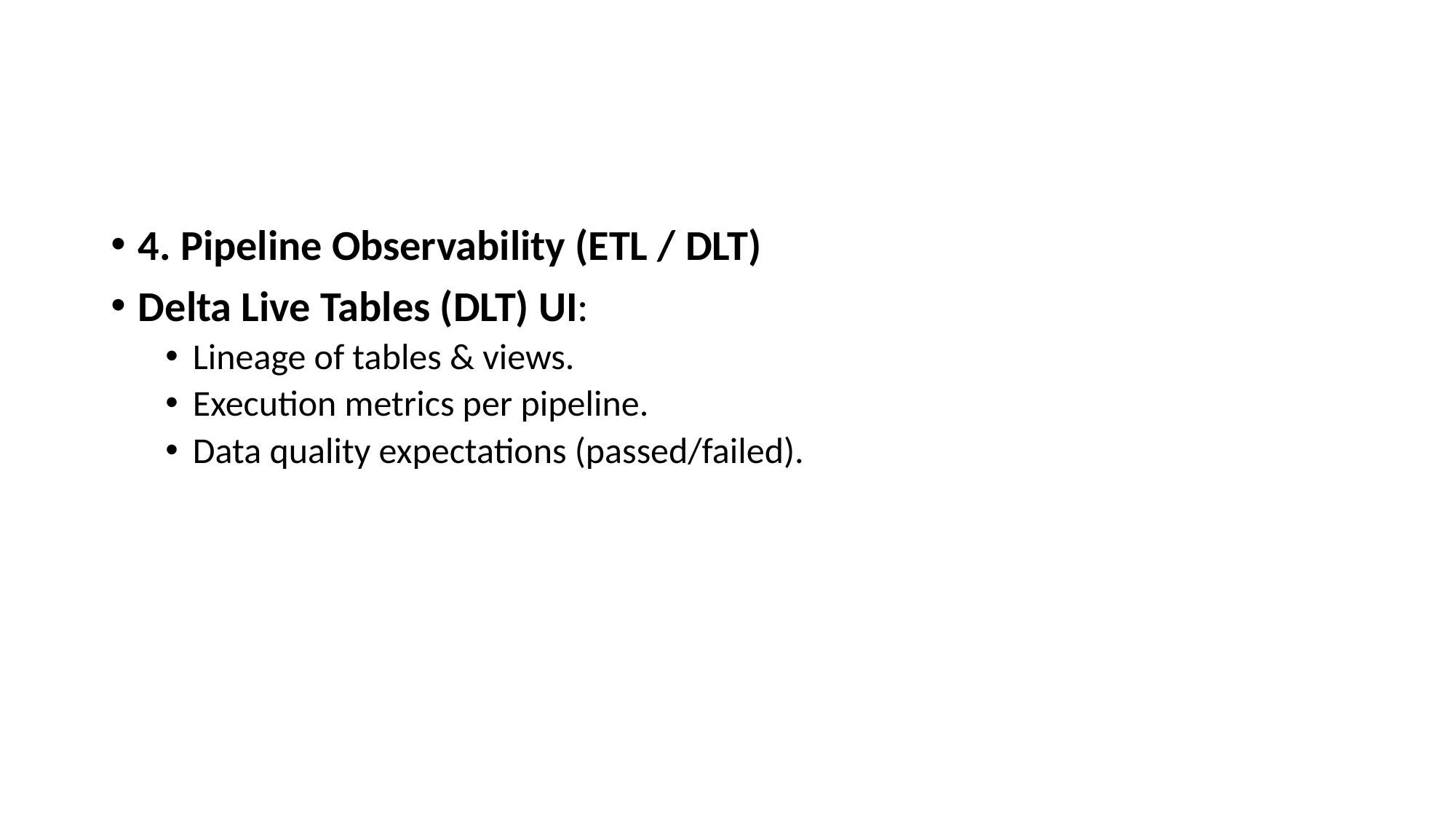

#
4. Pipeline Observability (ETL / DLT)
Delta Live Tables (DLT) UI:
Lineage of tables & views.
Execution metrics per pipeline.
Data quality expectations (passed/failed).